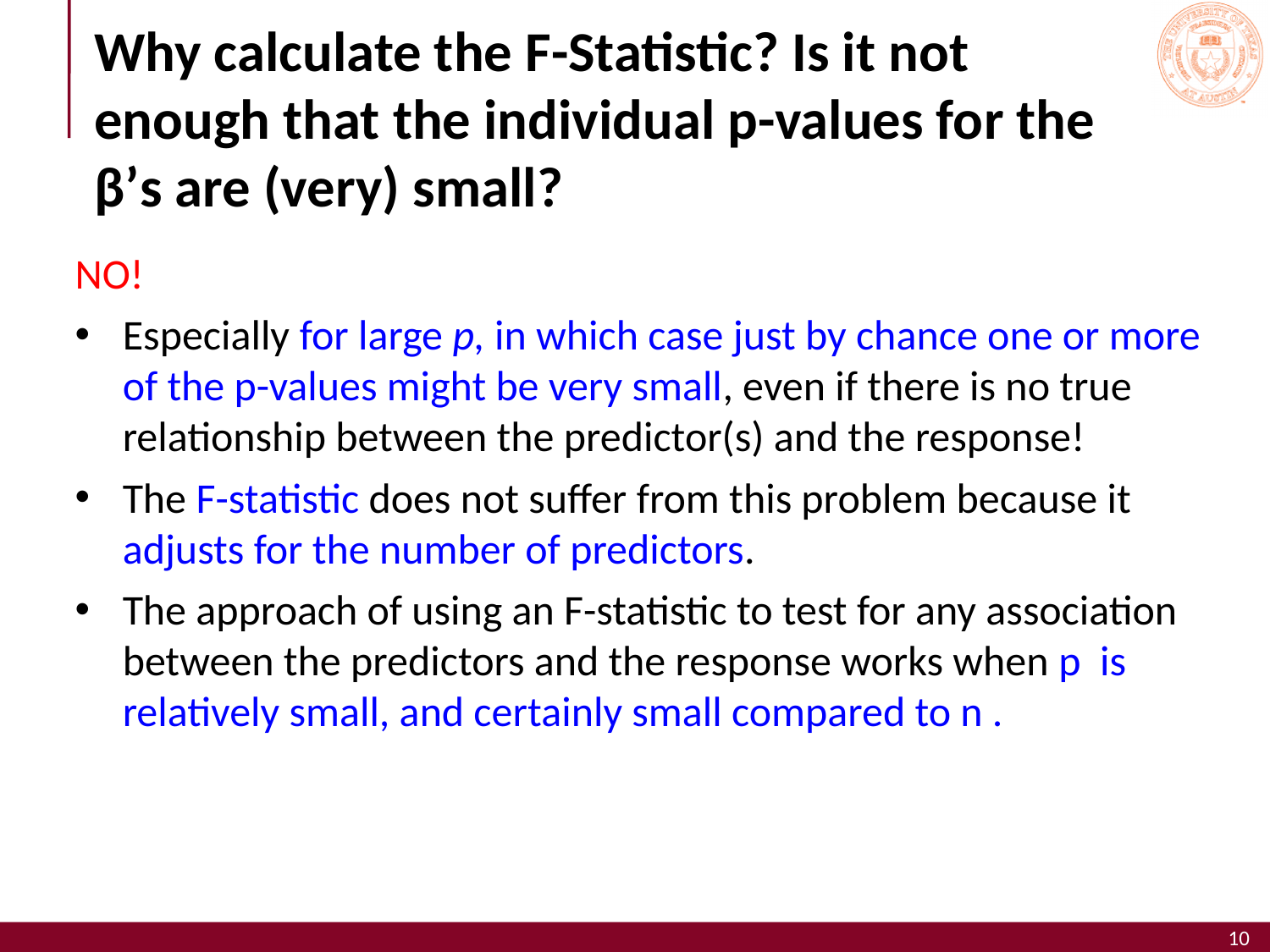

# Why calculate the F-Statistic? Is it not enough that the individual p-values for the β’s are (very) small?
NO!
Especially for large p, in which case just by chance one or more of the p-values might be very small, even if there is no true relationship between the predictor(s) and the response!
The F-statistic does not suffer from this problem because it adjusts for the number of predictors.
The approach of using an F-statistic to test for any association between the predictors and the response works when p  is relatively small, and certainly small compared to n .
10